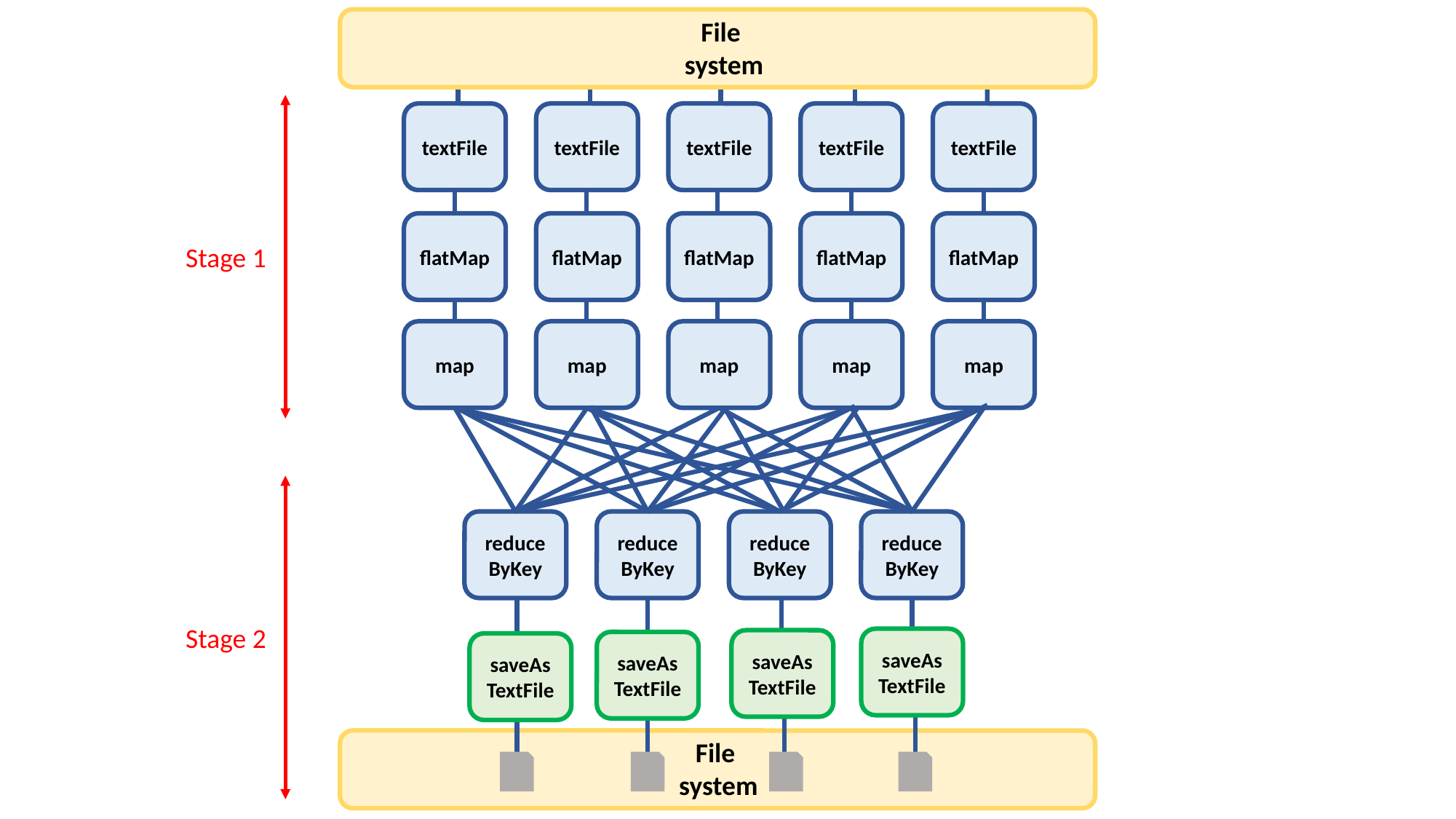

File
system
textFile
textFile
textFile
textFile
textFile
flatMap
flatMap
flatMap
flatMap
flatMap
Stage 1
map
map
map
map
map
reduceByKey
reduceByKey
reduceByKey
reduceByKey
Stage 2
saveAs
TextFile
saveAs
TextFile
saveAs
TextFile
saveAs
TextFile
File
system